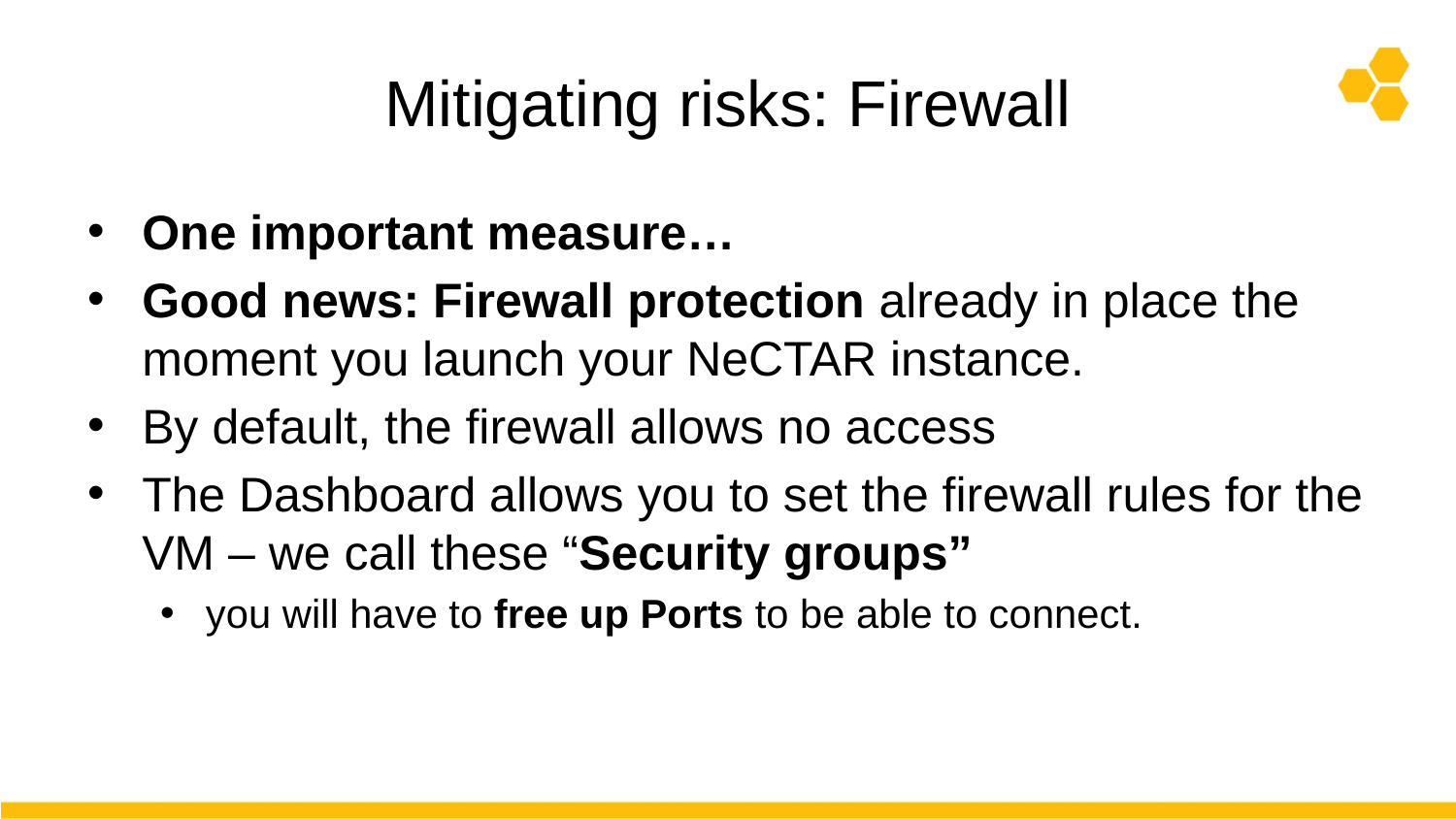

# Mitigating risks: Firewall
One important measure…
Good news: Firewall protection already in place the moment you launch your NeCTAR instance.
By default, the firewall allows no access
The Dashboard allows you to set the firewall rules for the VM – we call these “Security groups”
you will have to free up Ports to be able to connect.